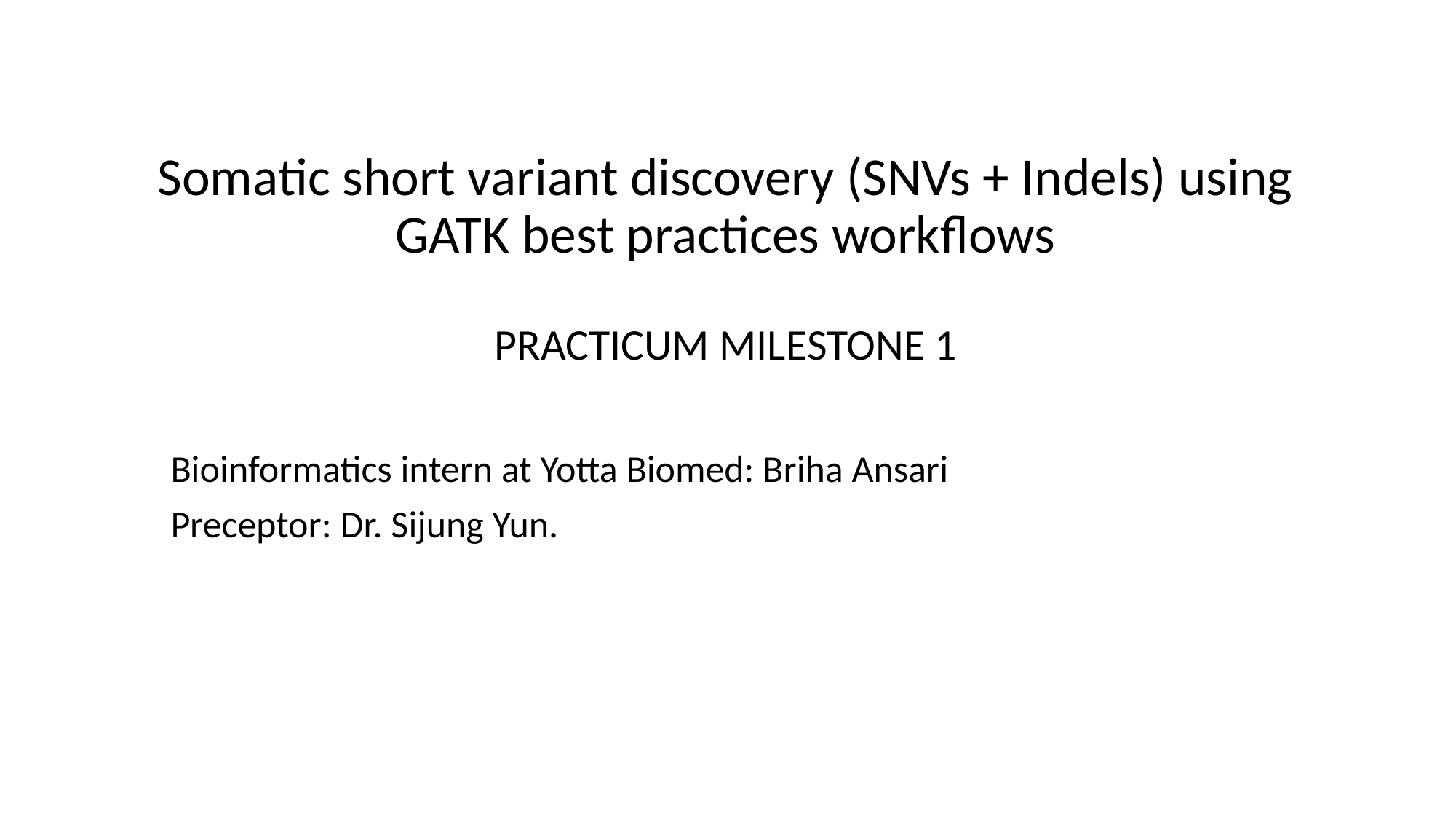

# Somatic short variant discovery (SNVs + Indels) using GATK best practices workflows PRACTICUM MILESTONE 1
Bioinformatics intern at Yotta Biomed: Briha Ansari
Preceptor: Dr. Sijung Yun.